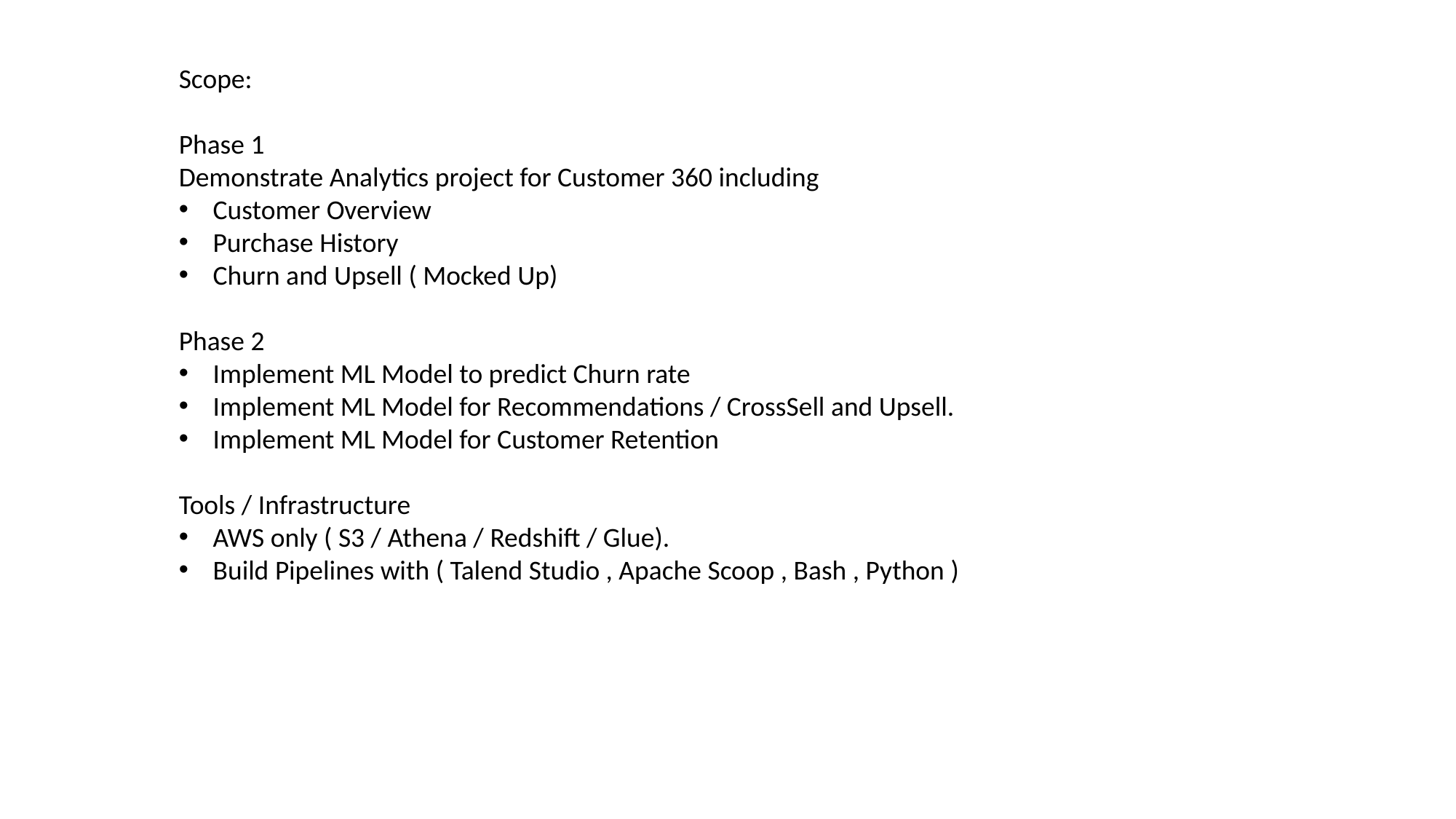

Scope:

Phase 1
Demonstrate Analytics project for Customer 360 including
Customer Overview
Purchase History
Churn and Upsell ( Mocked Up)

Phase 2
Implement ML Model to predict Churn rate
Implement ML Model for Recommendations / CrossSell and Upsell.
Implement ML Model for Customer Retention

Tools / Infrastructure
AWS only ( S3 / Athena / Redshift / Glue).
Build Pipelines with ( Talend Studio , Apache Scoop , Bash , Python )